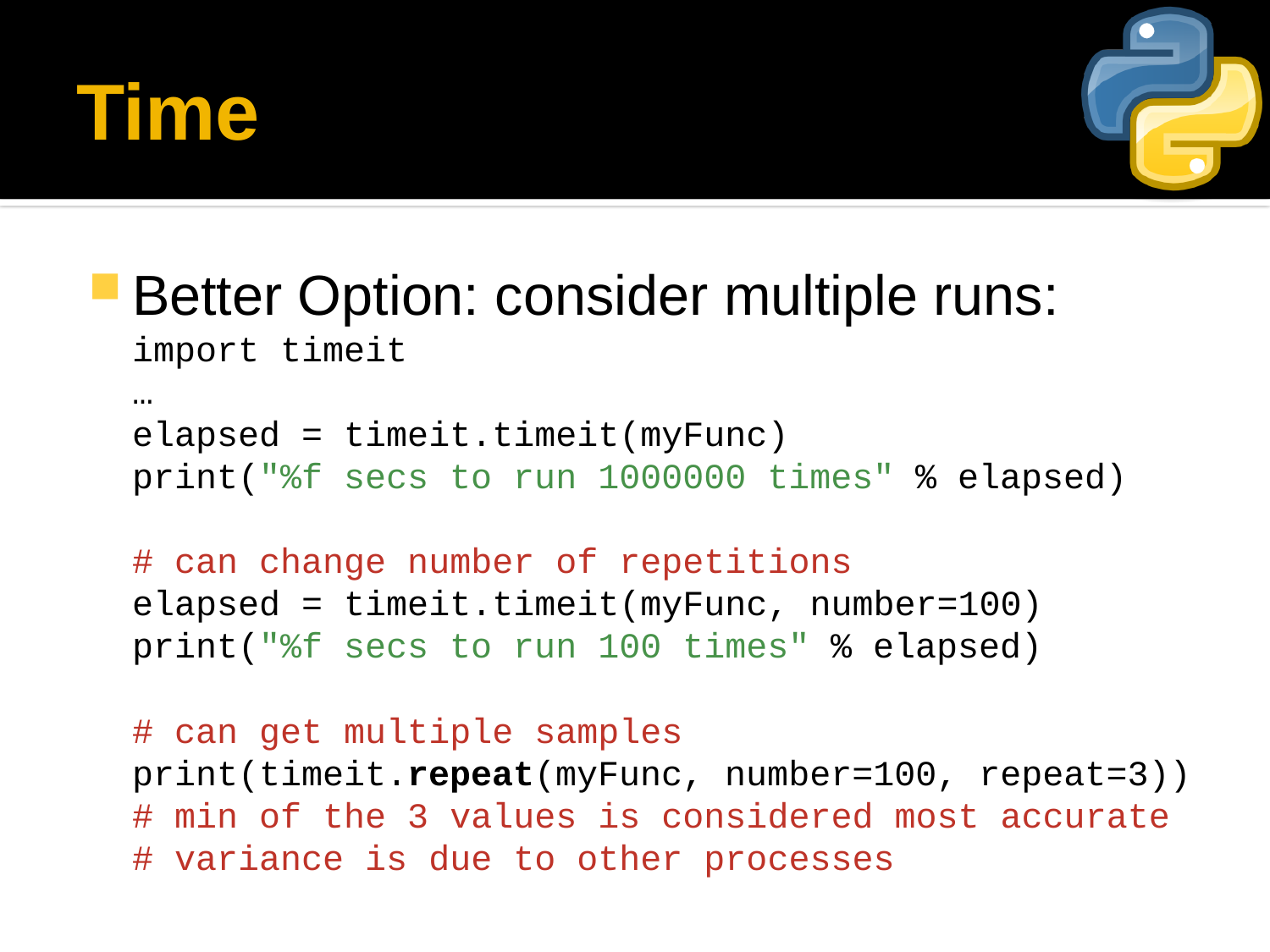

# Time
Better Option: consider multiple runs:
import timeit
…
elapsed = timeit.timeit(myFunc)
print("%f secs to run 1000000 times" % elapsed)
# can change number of repetitions
elapsed = timeit.timeit(myFunc, number=100)
print("%f secs to run 100 times" % elapsed)
# can get multiple samples
print(timeit.repeat(myFunc, number=100, repeat=3))
# min of the 3 values is considered most accurate
# variance is due to other processes